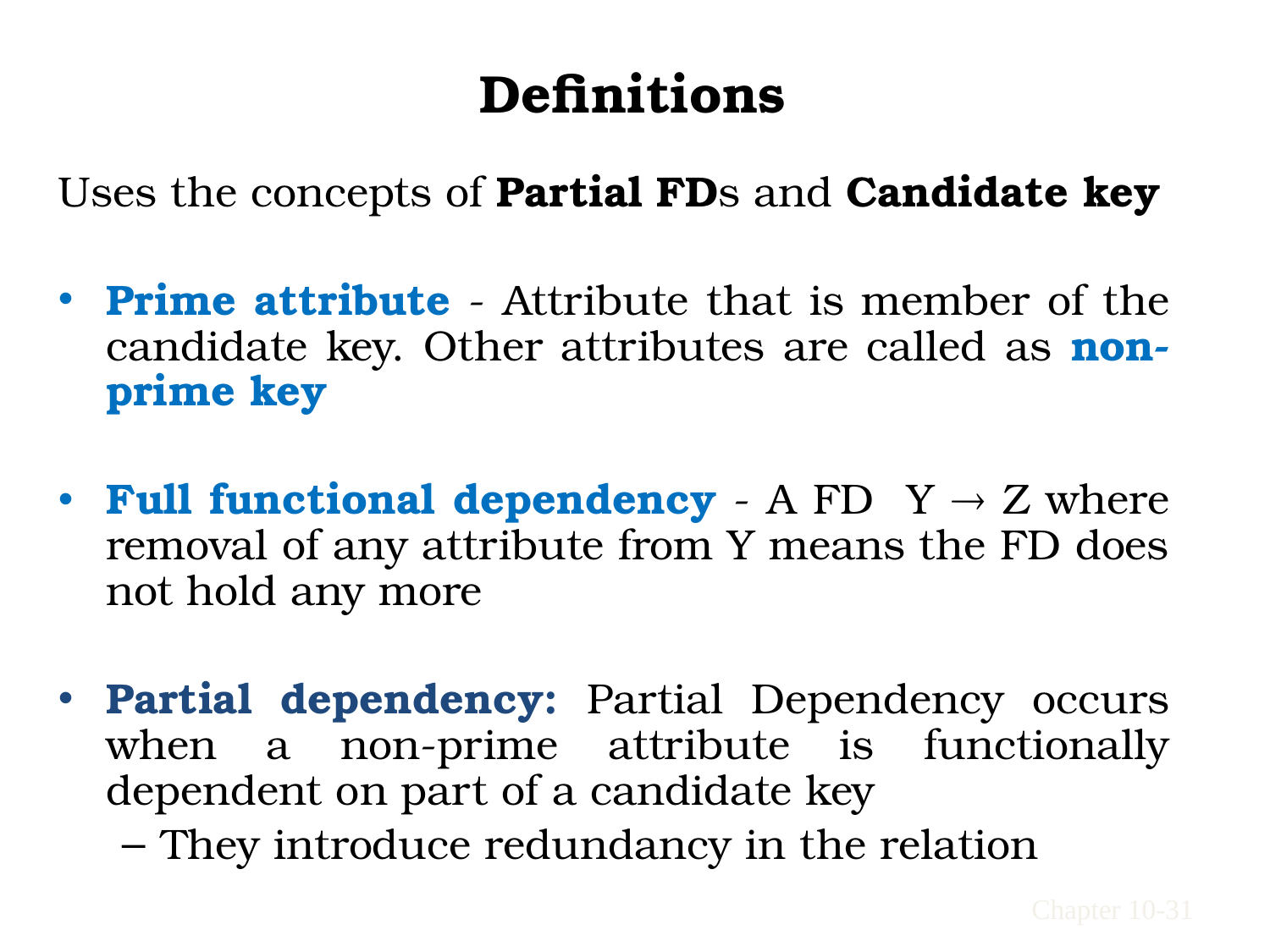

# Definitions
Uses the concepts of Partial FDs and Candidate key

Prime attribute - Attribute that is member of the candidate key. Other attributes are called as non-prime key

Full functional dependency - A FD  Y → Z where removal of any attribute from Y means the FD does not hold any more

Partial dependency: Partial Dependency occurs when a non-prime attribute is functionally dependent on part of a candidate key
They introduce redundancy in the relation
Chapter 10-31